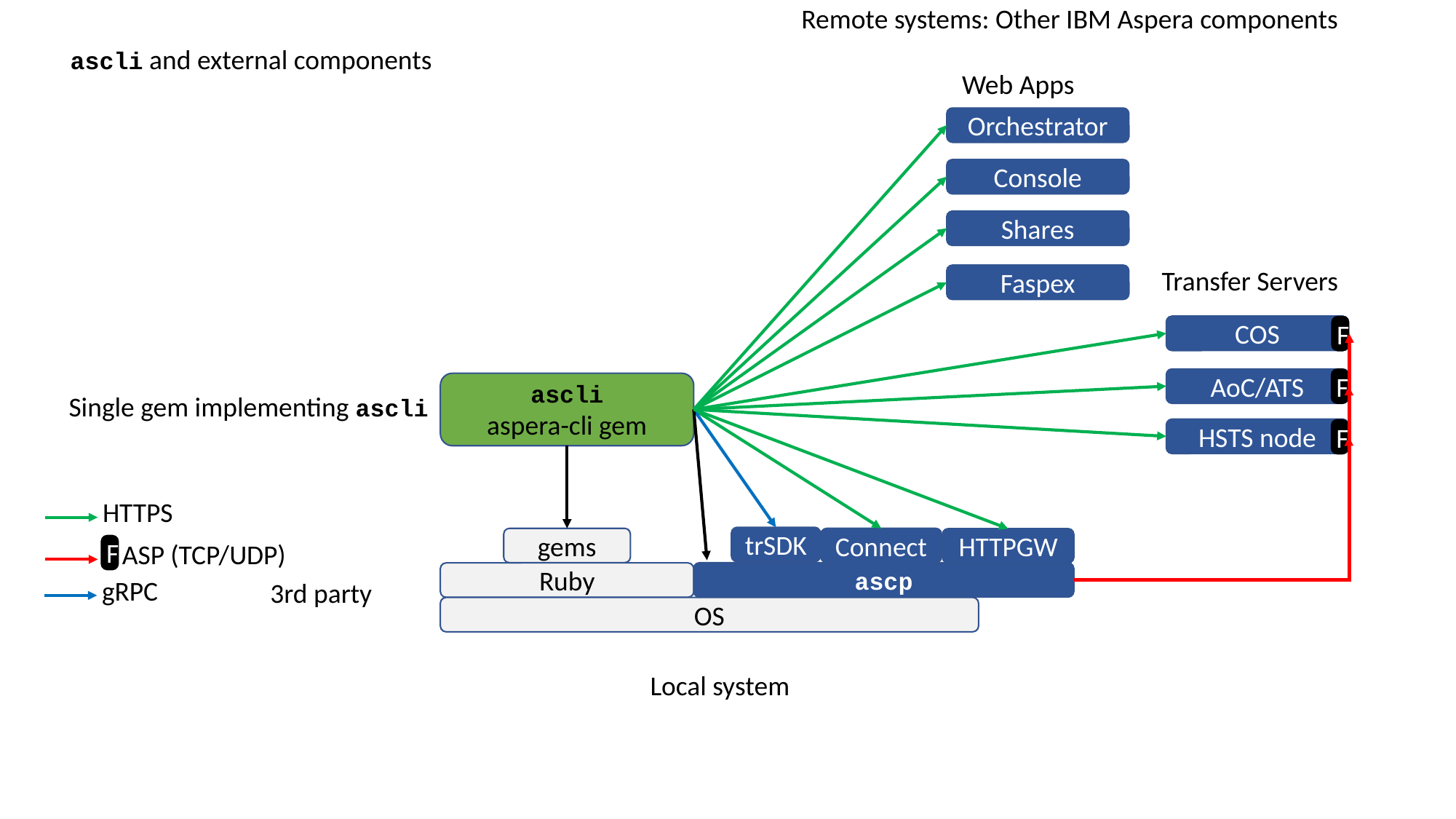

Remote systems: Other IBM Aspera components

Web Apps

Transfer Servers
ascli and external components
Orchestrator
Console
Shares
Faspex
F
COS
F
AoC/ATS
ascli
aspera-cli gem
Single gem implementing ascli
F
HSTS node
HTTPS
trSDK
gems
Connect
HTTPGW
F
F ASP (TCP/UDP)
ascp
Ruby
3rd party
gRPC
OS
Local system